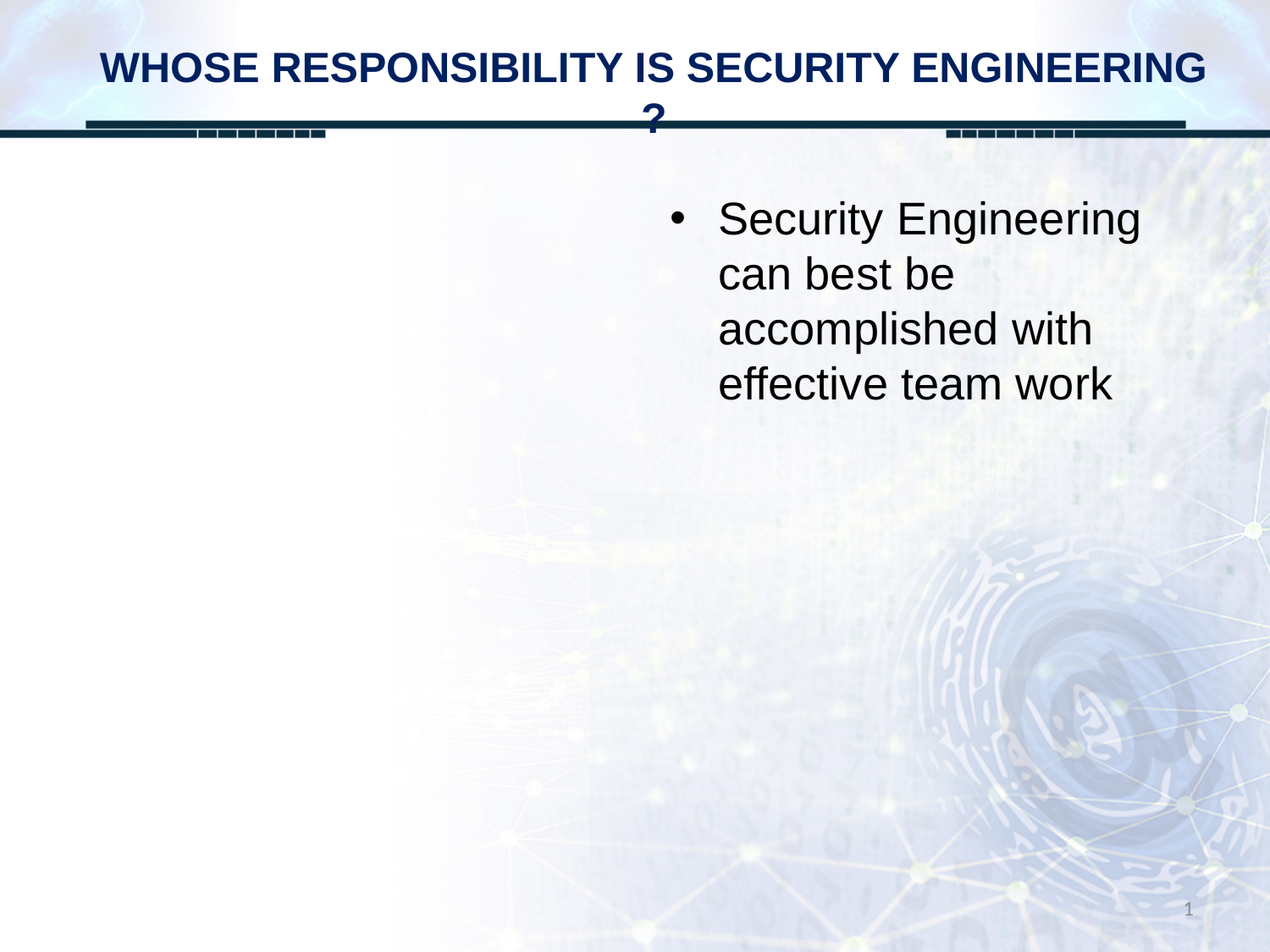

# WHOSE RESPONSIBILITY IS SECURITY ENGINEERING ?
Security Engineering can best be accomplished with effective team work

1